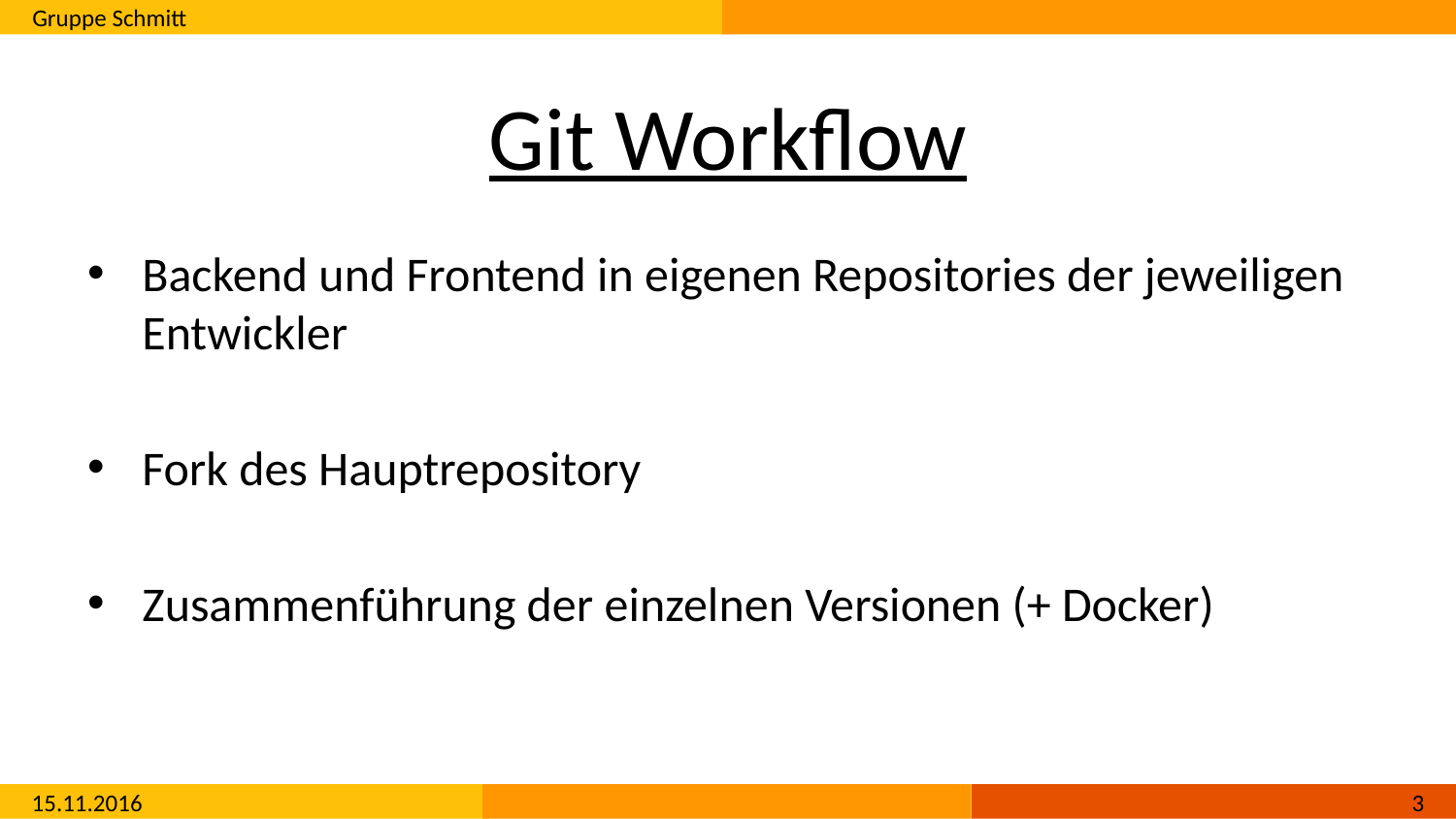

# Git Workflow
Backend und Frontend in eigenen Repositories der jeweiligen Entwickler

Fork des Hauptrepository

Zusammenführung der einzelnen Versionen (+ Docker)
15.11.2016
3